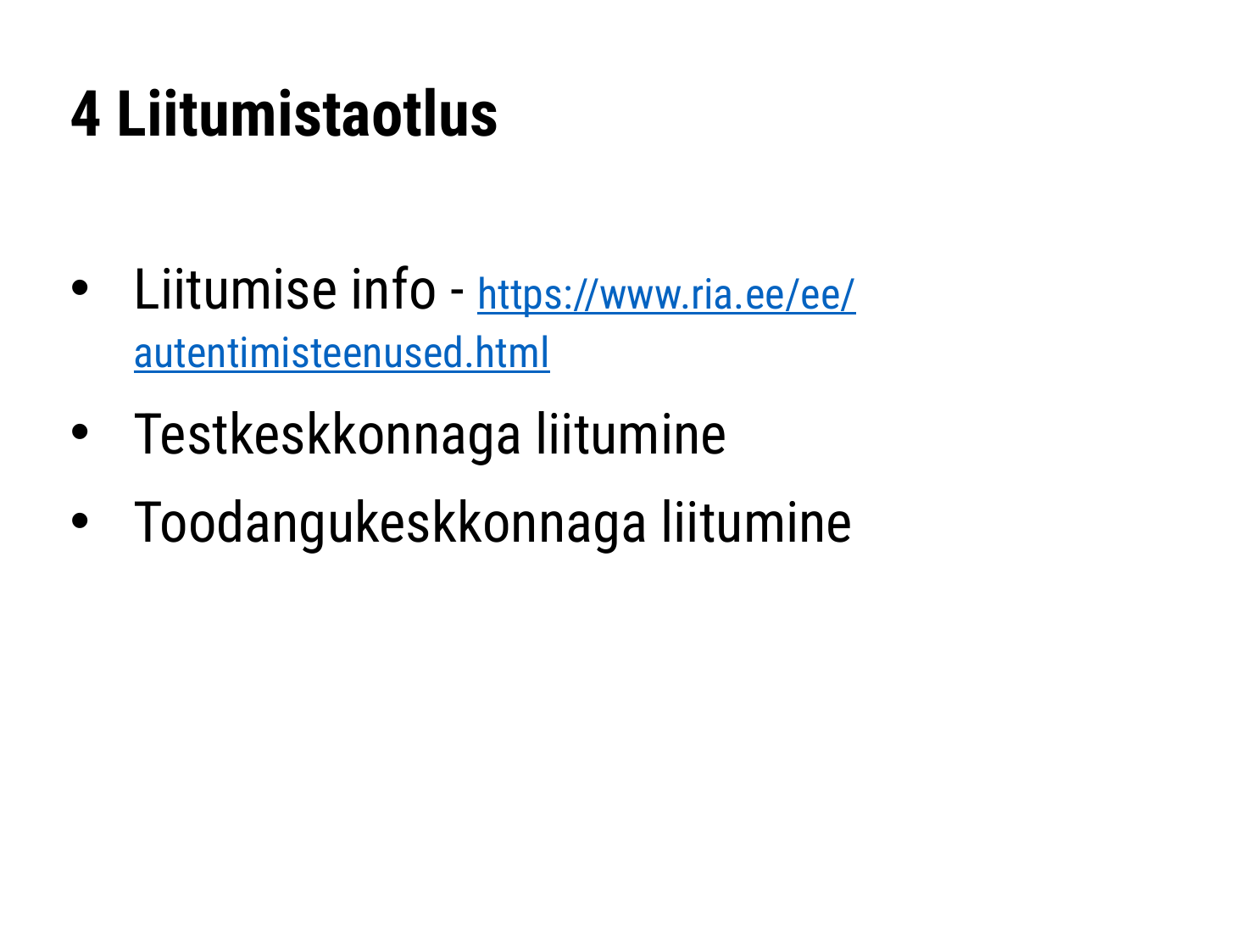

# 4 Liitumistaotlus
Liitumise info - https://www.ria.ee/ee/autentimisteenused.html
Testkeskkonnaga liitumine
Toodangukeskkonnaga liitumine